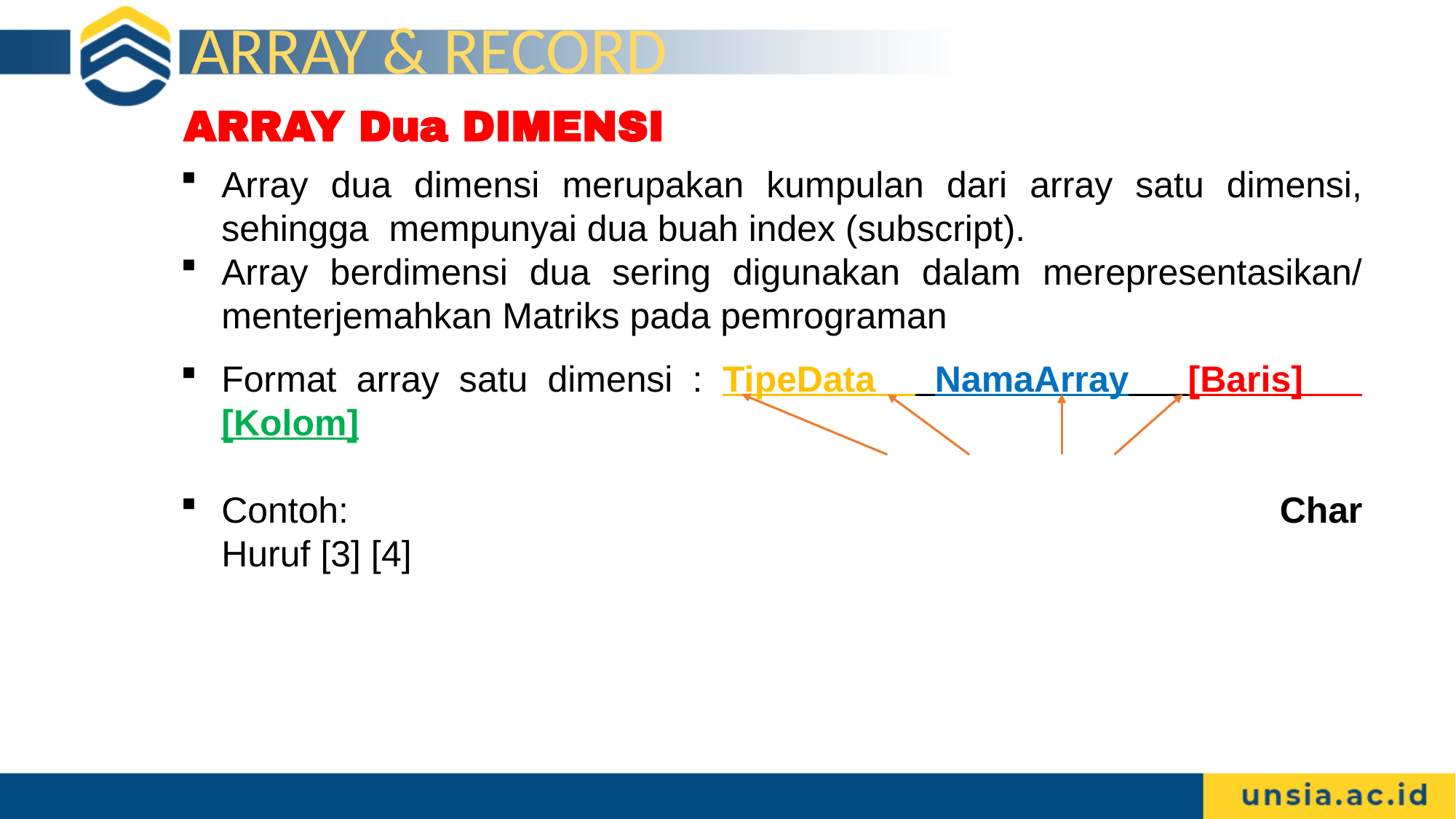

# ARRAY & RECORD
ARRAY Dua DIMENSI
Array dua dimensi merupakan kumpulan dari array satu dimensi, sehingga  mempunyai dua buah index (subscript).
Array berdimensi dua sering digunakan dalam merepresentasikan/ menterjemahkan Matriks pada pemrograman

Format array satu dimensi : TipeData   NamaArray   [Baris]    [Kolom]

Contoh: 						                           Char Huruf [3] [4]